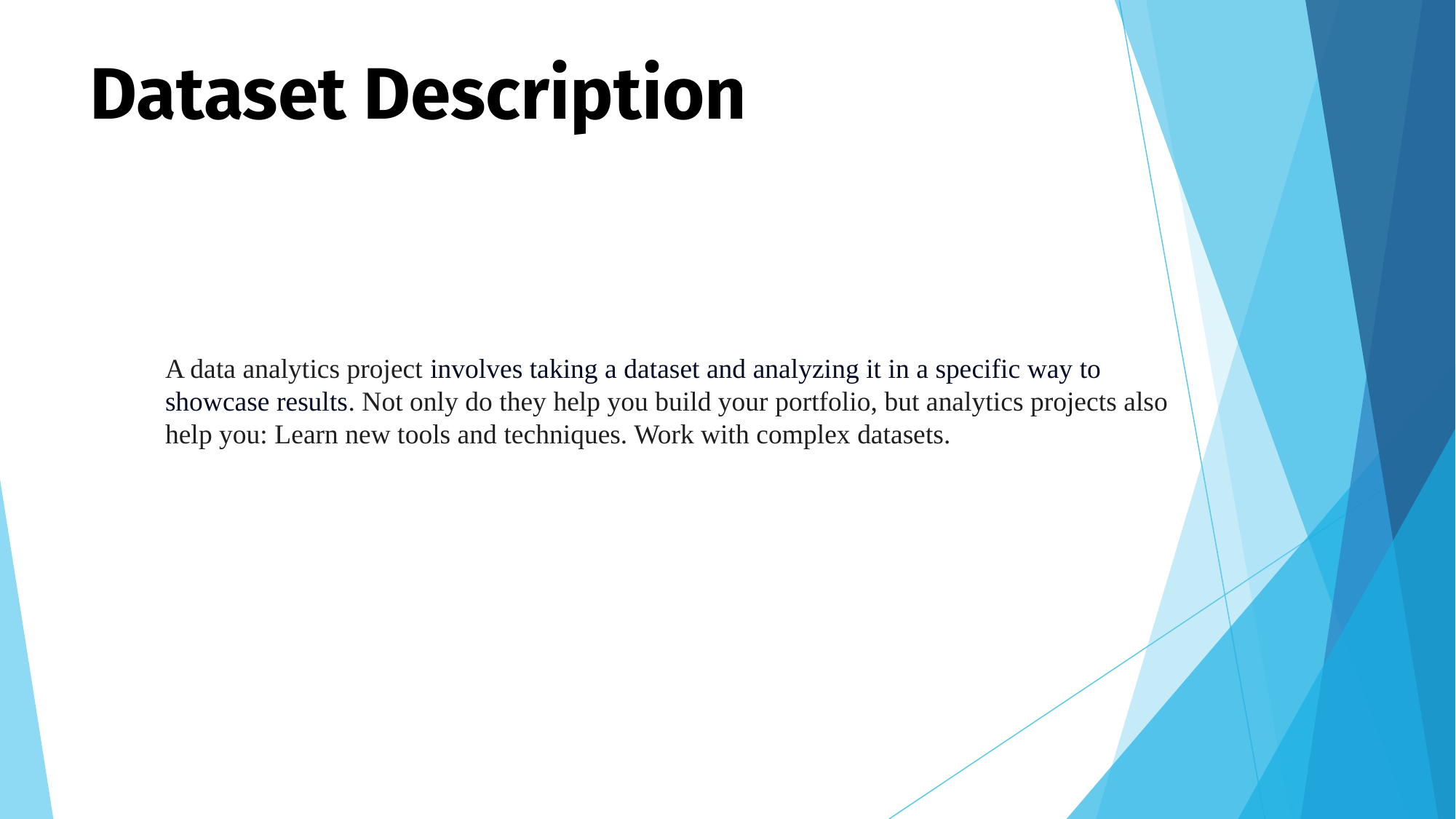

# Dataset Description
A data analytics project involves taking a dataset and analyzing it in a specific way to showcase results. Not only do they help you build your portfolio, but analytics projects also help you: Learn new tools and techniques. Work with complex datasets.